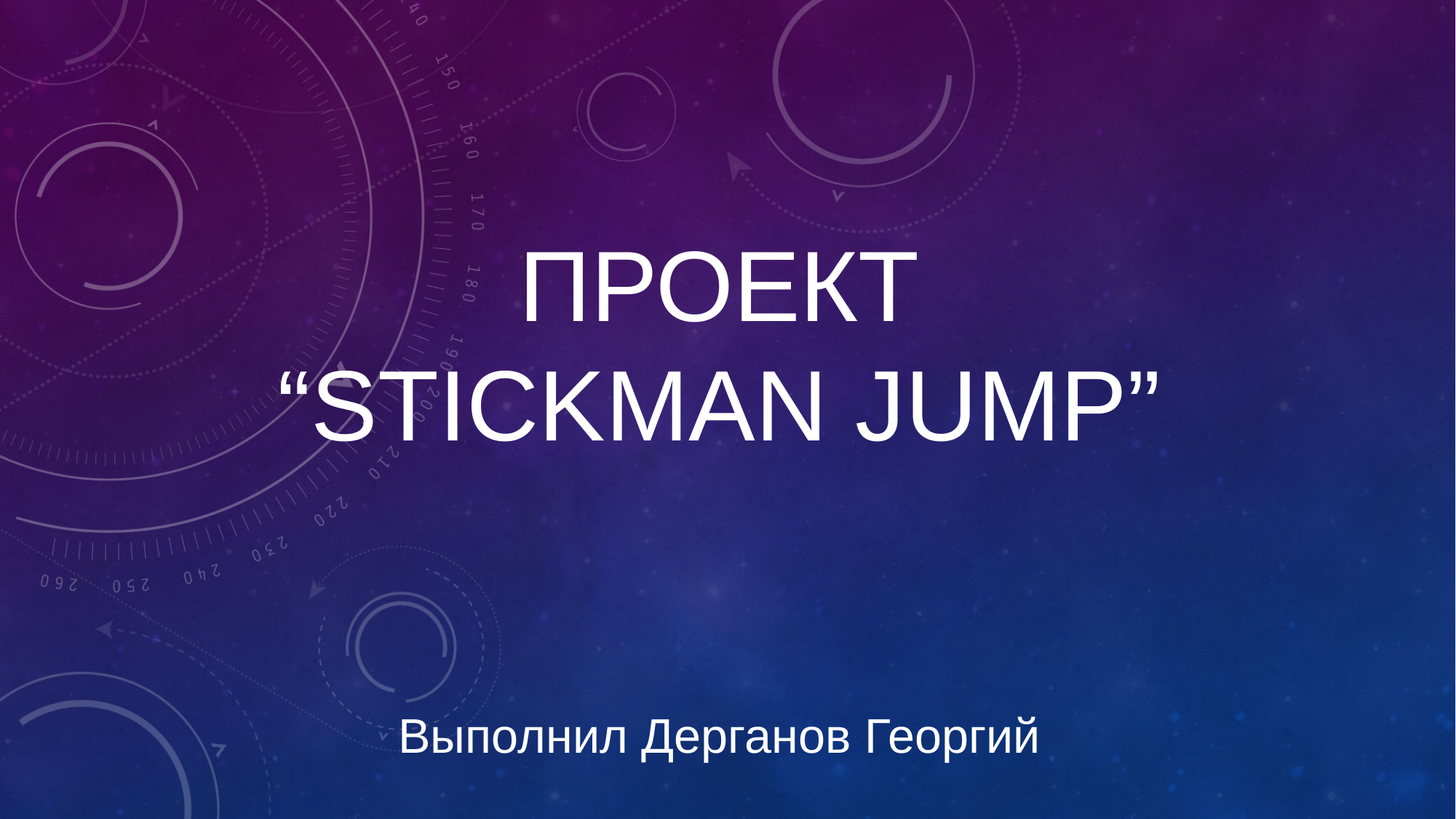

# Проект “Stickman jump”
Выполнил Дерганов Георгий